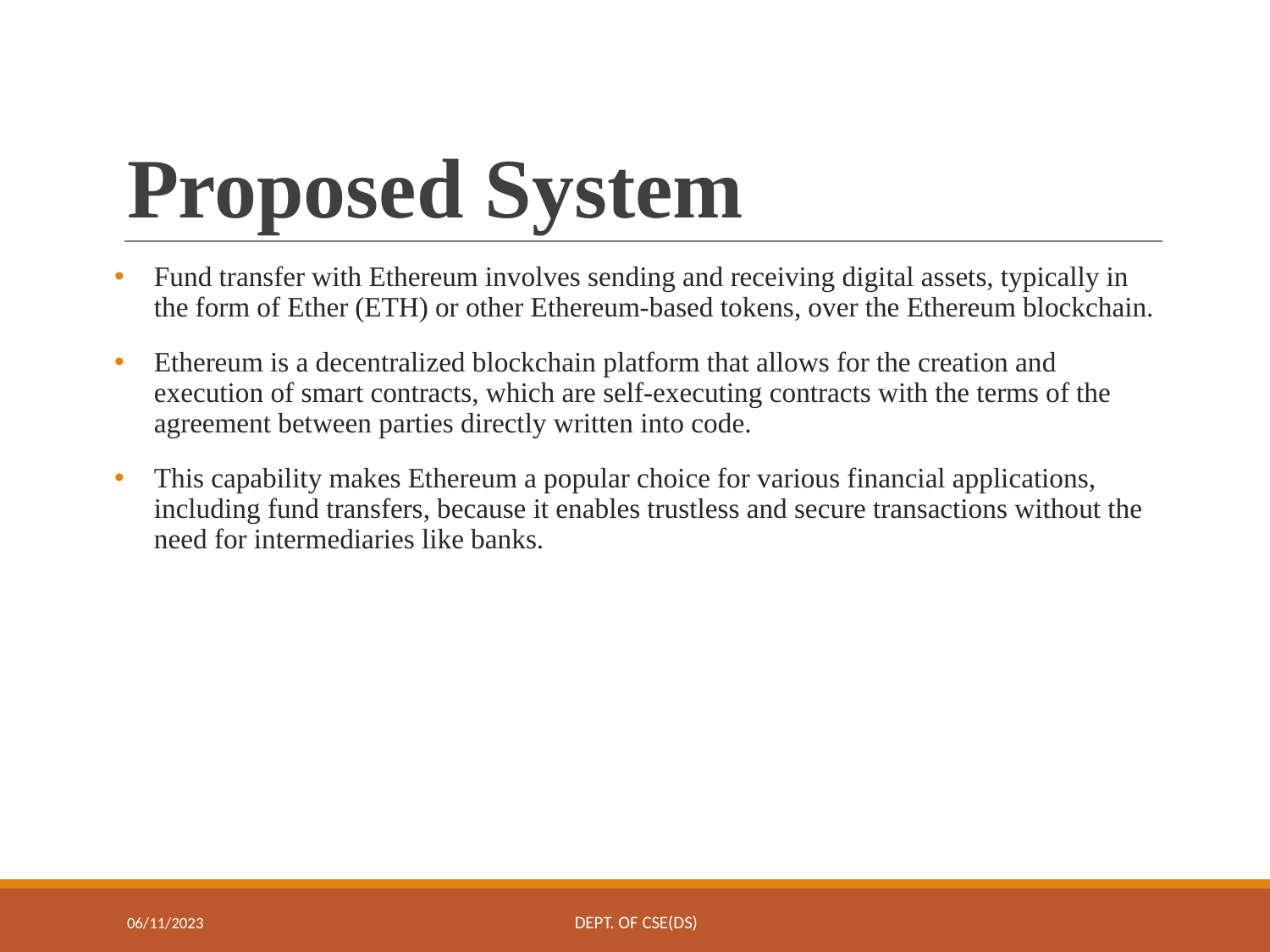

# Proposed System
Fund transfer with Ethereum involves sending and receiving digital assets, typically in the form of Ether (ETH) or other Ethereum-based tokens, over the Ethereum blockchain.
Ethereum is a decentralized blockchain platform that allows for the creation and execution of smart contracts, which are self-executing contracts with the terms of the agreement between parties directly written into code.
This capability makes Ethereum a popular choice for various financial applications, including fund transfers, because it enables trustless and secure transactions without the need for intermediaries like banks.
06/11/2023
7
DEPT. OF CSE(DS)